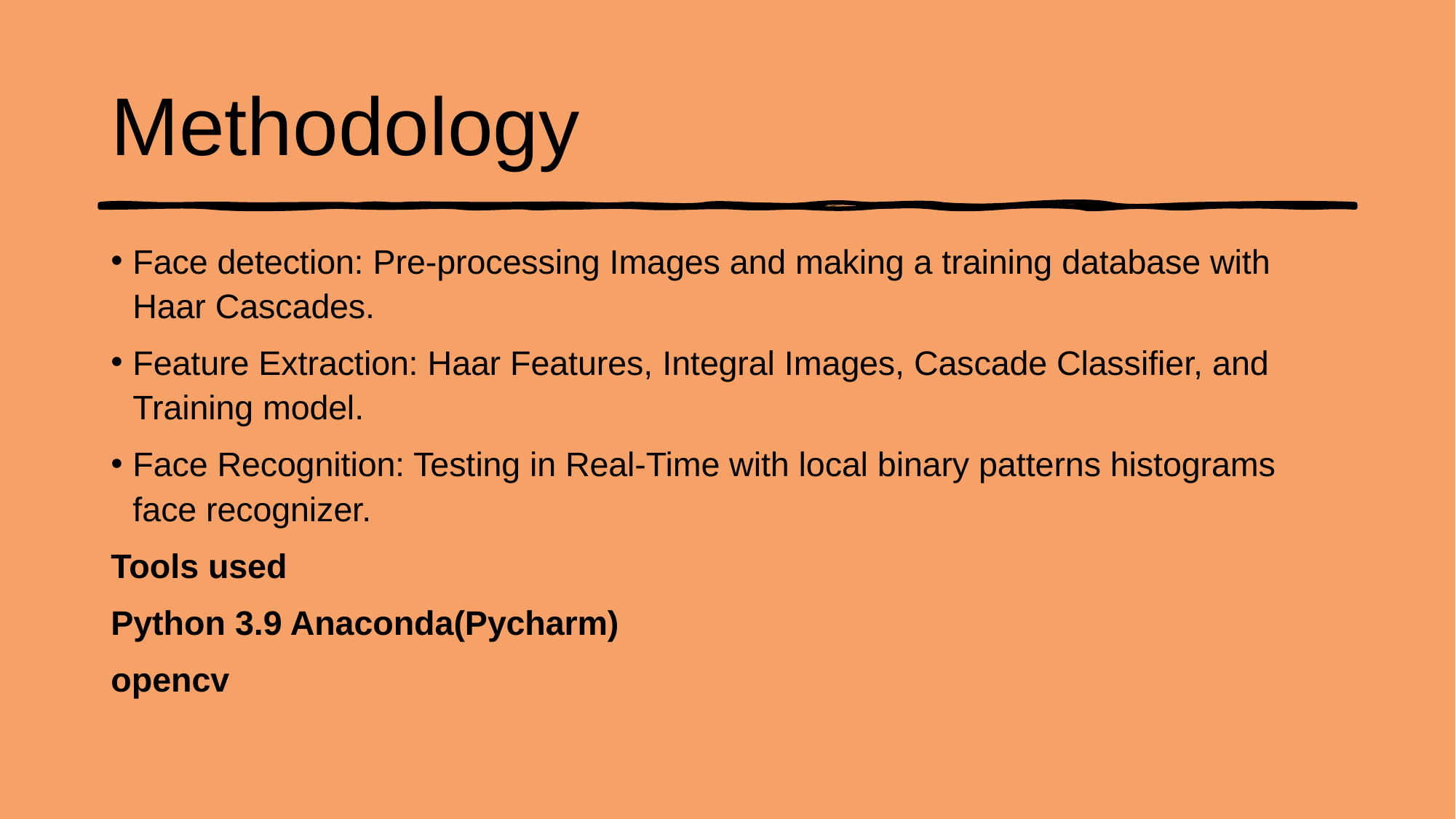

# Methodology
Face detection: Pre-processing Images and making a training database with Haar Cascades.
Feature Extraction: Haar Features, Integral Images, Cascade Classifier, and Training model.
Face Recognition: Testing in Real-Time with local binary patterns histograms face recognizer.
Tools used
Python 3.9 Anaconda(Pycharm)
opencv